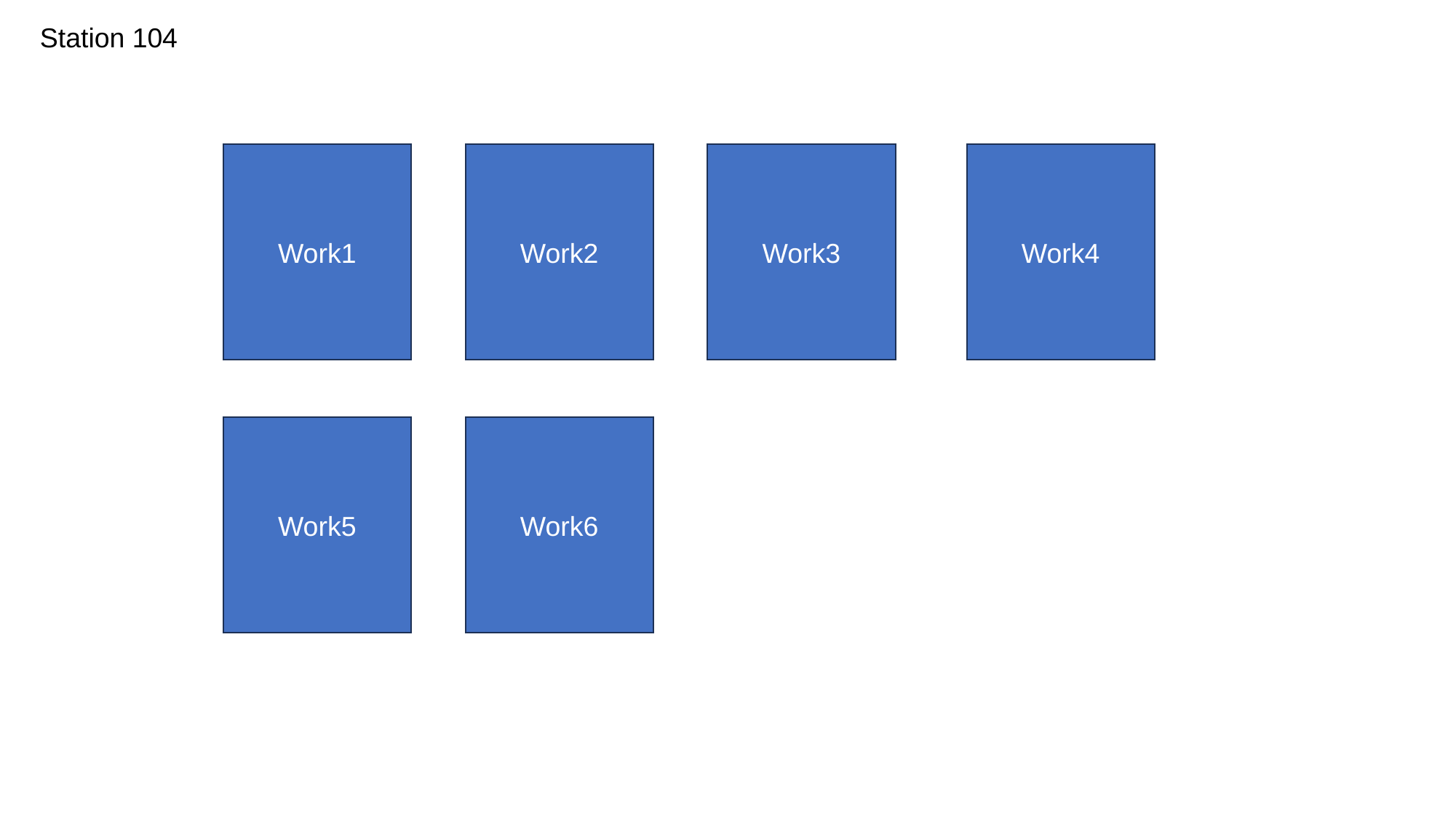

# Station 104
Work1
Work2
Work3
Work4
Work5
Work6